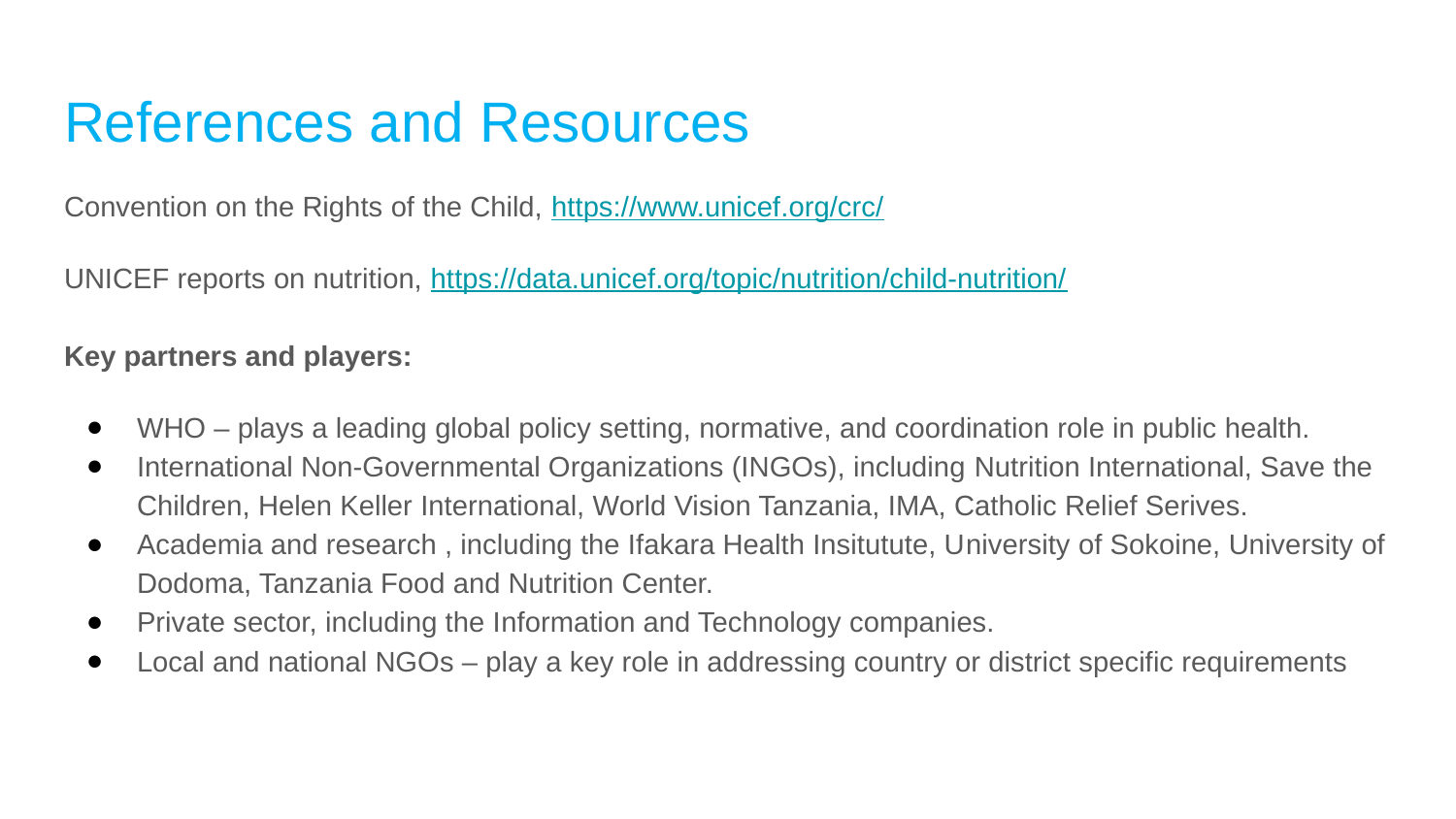

# References and Resources
Convention on the Rights of the Child, https://www.unicef.org/crc/
UNICEF reports on nutrition, https://data.unicef.org/topic/nutrition/child-nutrition/

Key partners and players:
WHO – plays a leading global policy setting, normative, and coordination role in public health.
International Non-Governmental Organizations (INGOs), including Nutrition International, Save the Children, Helen Keller International, World Vision Tanzania, IMA, Catholic Relief Serives.
Academia and research , including the Ifakara Health Insitutute, University of Sokoine, University of Dodoma, Tanzania Food and Nutrition Center.
Private sector, including the Information and Technology companies.
Local and national NGOs – play a key role in addressing country or district specific requirements